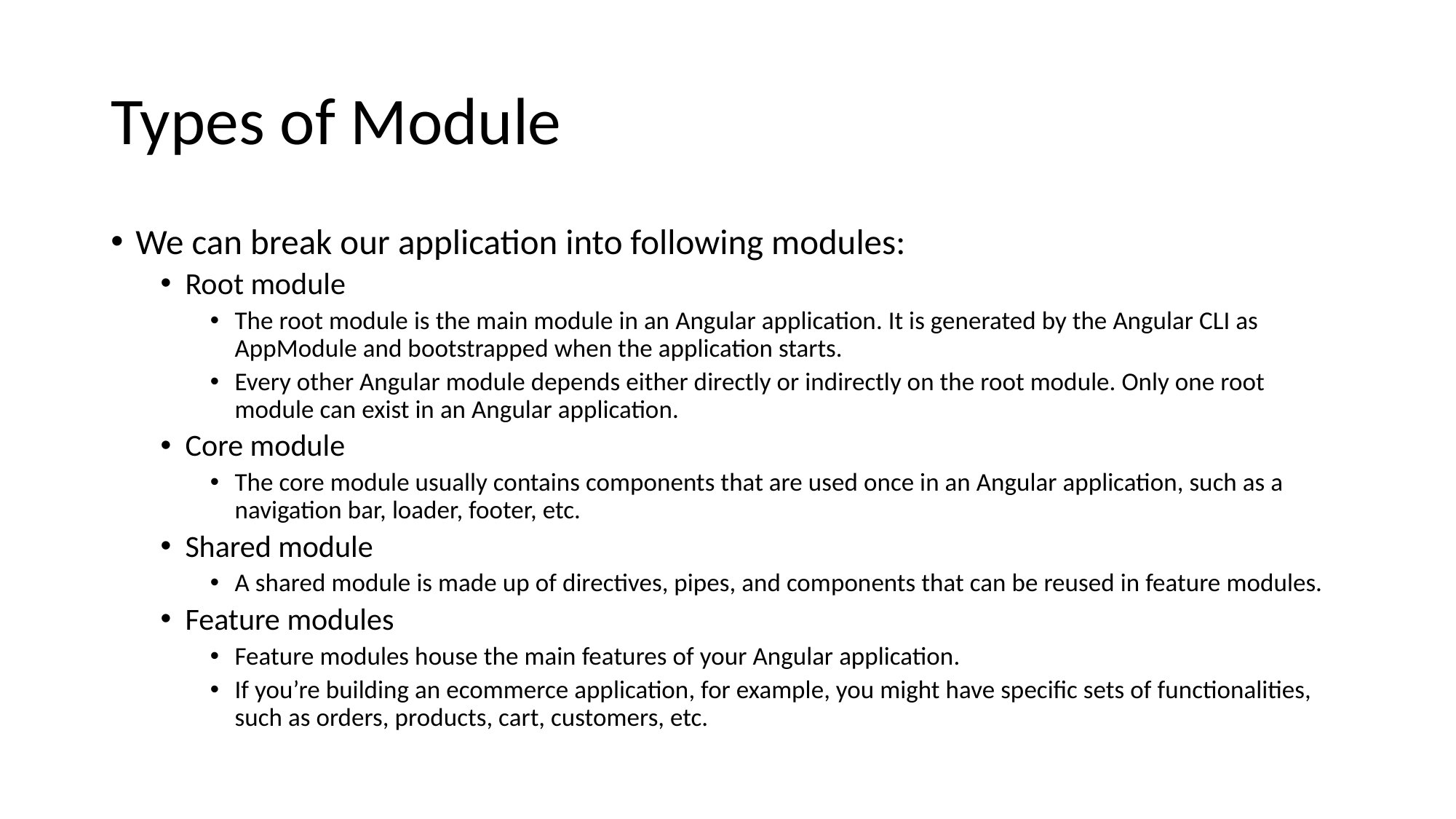

# Types of Module
We can break our application into following modules:
Root module
The root module is the main module in an Angular application. It is generated by the Angular CLI as AppModule and bootstrapped when the application starts.
Every other Angular module depends either directly or indirectly on the root module. Only one root module can exist in an Angular application.
Core module
The core module usually contains components that are used once in an Angular application, such as a navigation bar, loader, footer, etc.
Shared module
A shared module is made up of directives, pipes, and components that can be reused in feature modules.
Feature modules
Feature modules house the main features of your Angular application.
If you’re building an ecommerce application, for example, you might have specific sets of functionalities, such as orders, products, cart, customers, etc.